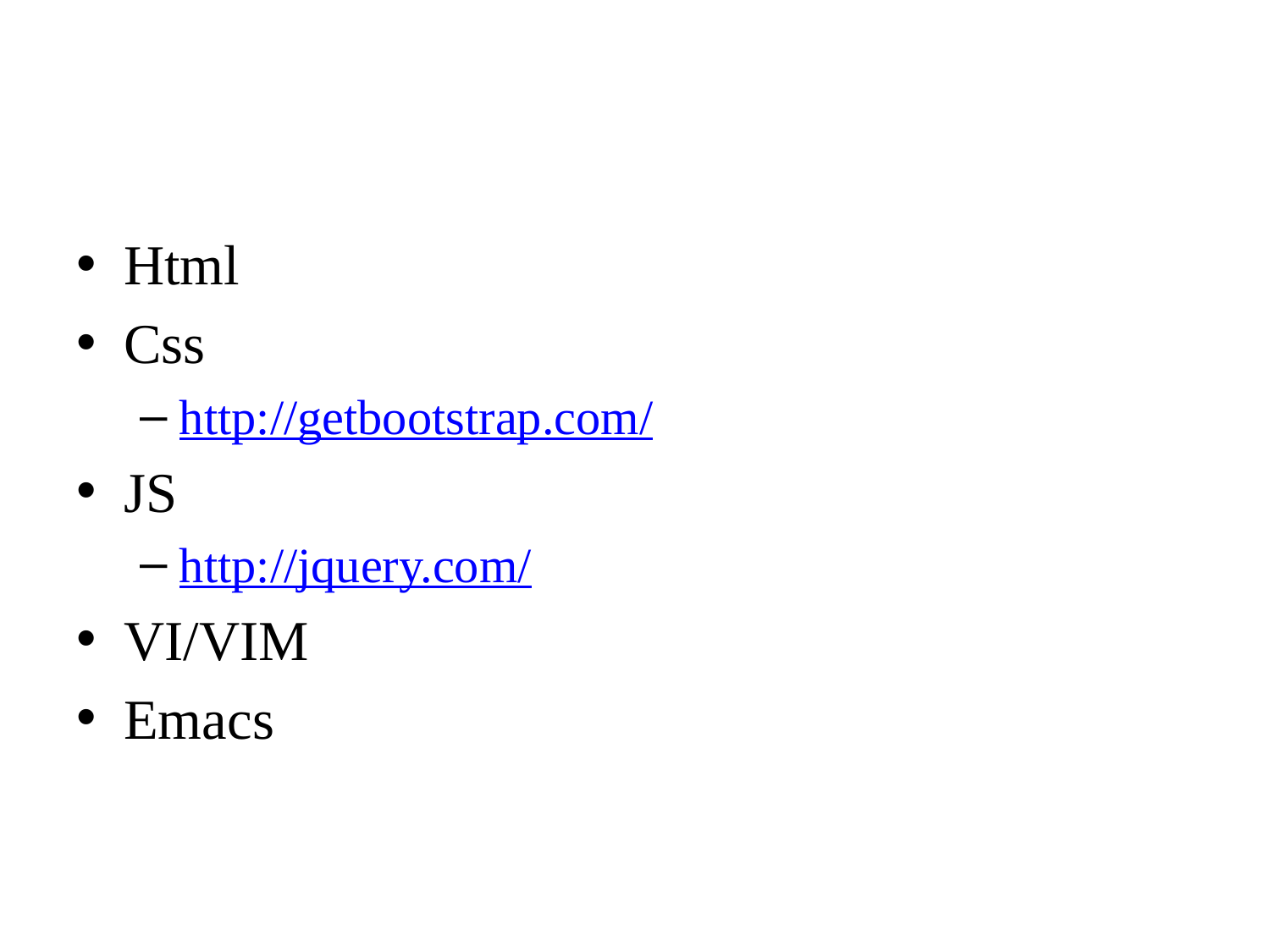

#
Html
Css
http://getbootstrap.com/
JS
http://jquery.com/
VI/VIM
Emacs